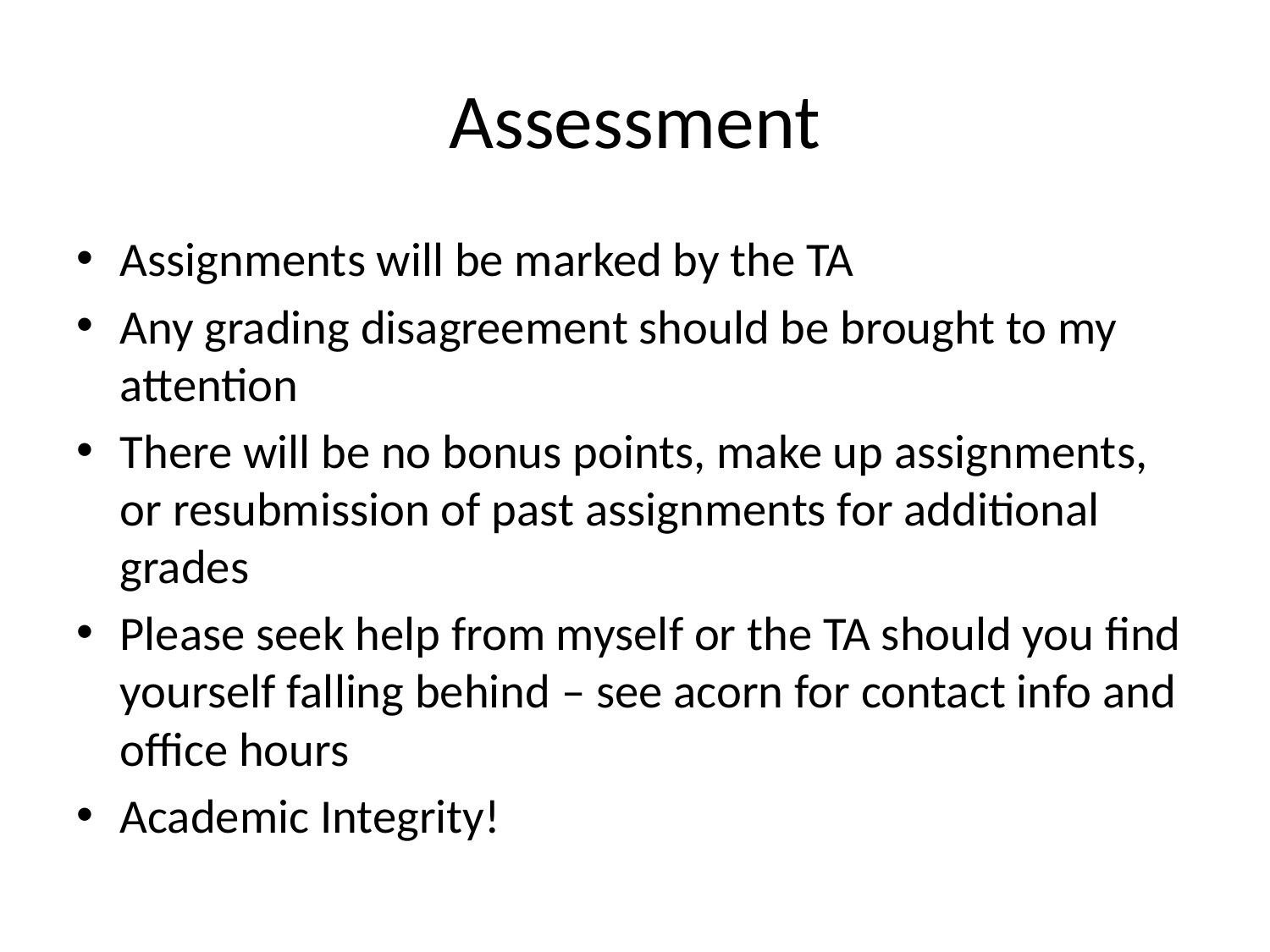

# Assessment
Assignments will be marked by the TA
Any grading disagreement should be brought to my attention
There will be no bonus points, make up assignments, or resubmission of past assignments for additional grades
Please seek help from myself or the TA should you find yourself falling behind – see acorn for contact info and office hours
Academic Integrity!